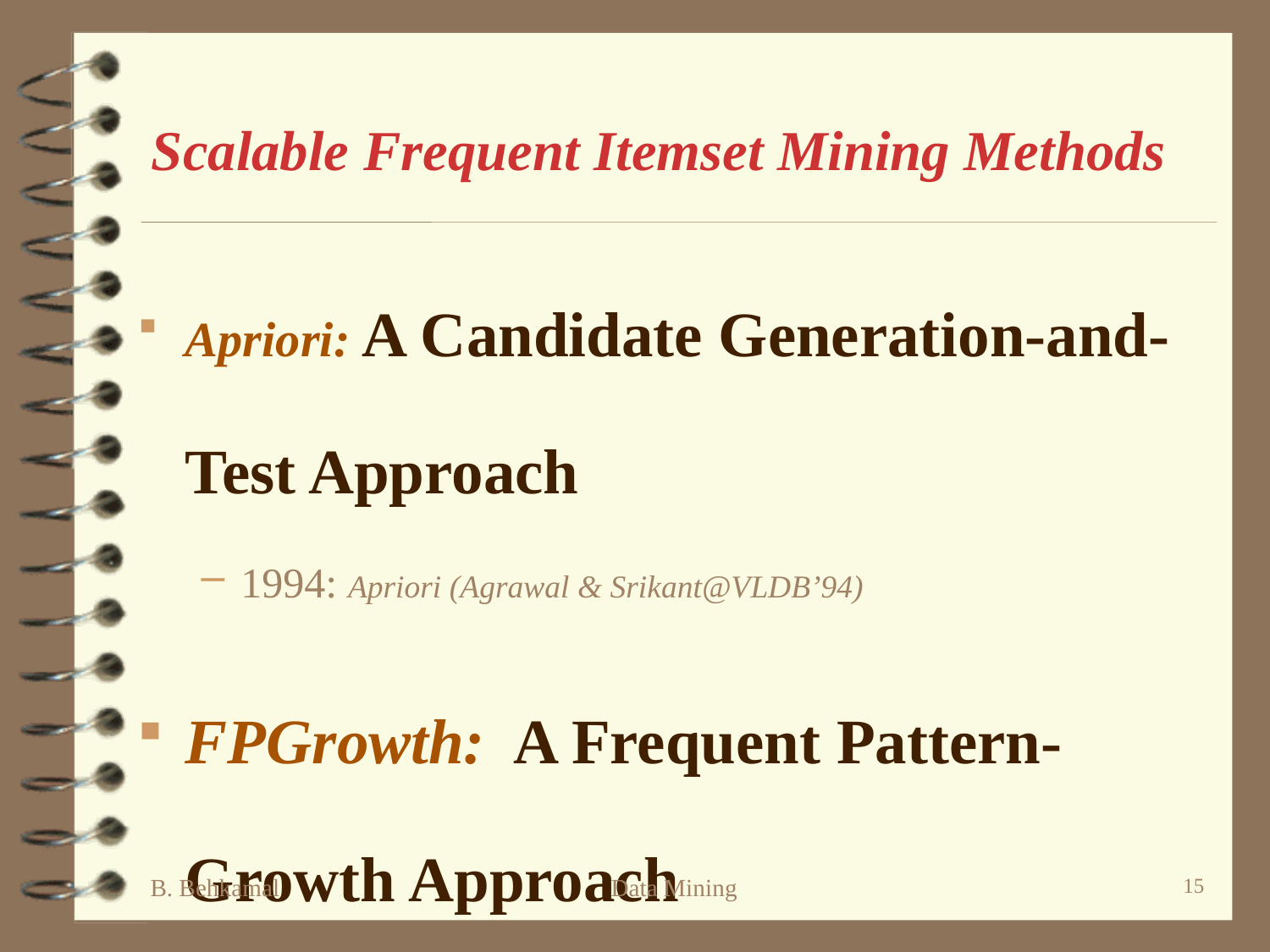

# Scalable Frequent Itemset Mining Methods
Apriori: A Candidate Generation-and-Test Approach
1994: Apriori (Agrawal & Srikant@VLDB’94)

FPGrowth:  A Frequent Pattern-Growth Approach
2000: Freq. pattern growth (FPgrowth—Han, Pei & Yin@SIGMOD’00)

ECLAT: Frequent Pattern Mining with Vertical Data Format
2002: Vertical data format approach (Charm—Zaki & Hsiao@SDM’02)

B. Behkamal
Data Mining
15